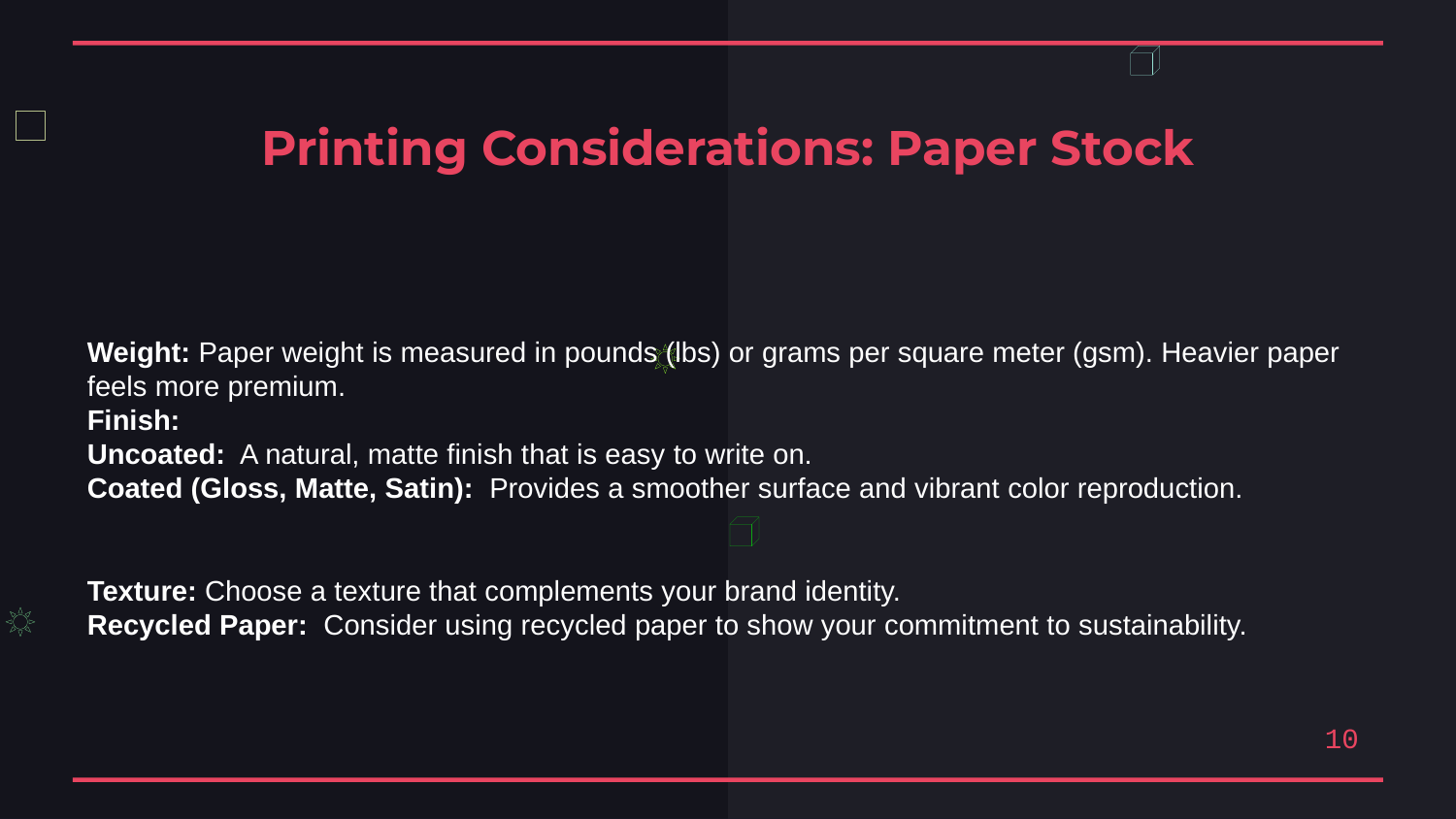

Printing Considerations: Paper Stock

Weight: Paper weight is measured in pounds (lbs) or grams per square meter (gsm). Heavier paper feels more premium.
Finish:
Uncoated:  A natural, matte finish that is easy to write on.
Coated (Gloss, Matte, Satin):  Provides a smoother surface and vibrant color reproduction.

Texture: Choose a texture that complements your brand identity.
Recycled Paper:  Consider using recycled paper to show your commitment to sustainability.

10